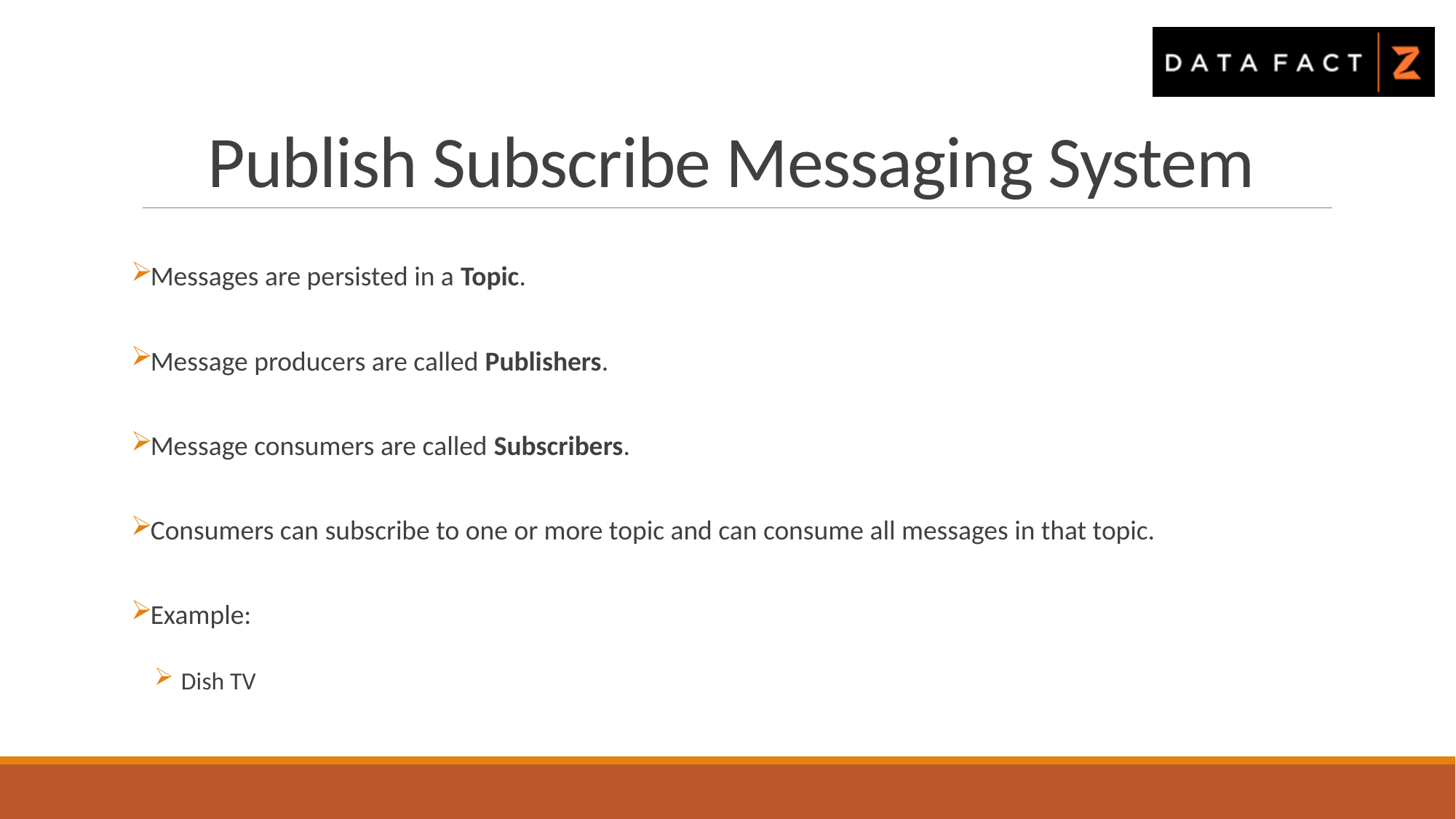

# Publish Subscribe Messaging System
Messages are persisted in a Topic.
Message producers are called Publishers.
Message consumers are called Subscribers.
Consumers can subscribe to one or more topic and can consume all messages in that topic.
Example:
 Dish TV